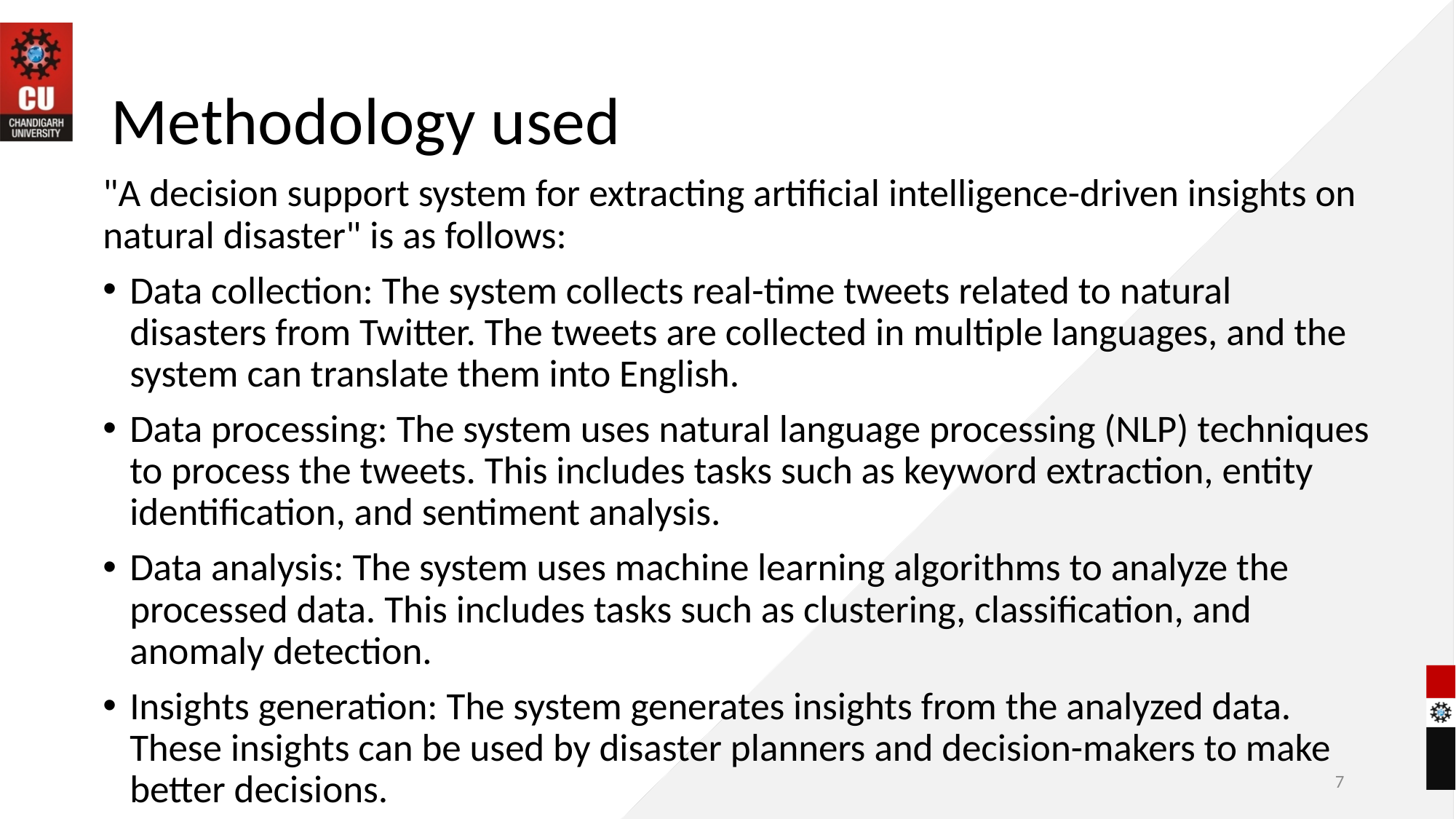

# Methodology used
"A decision support system for extracting artificial intelligence-driven insights on natural disaster" is as follows:
Data collection: The system collects real-time tweets related to natural disasters from Twitter. The tweets are collected in multiple languages, and the system can translate them into English.
Data processing: The system uses natural language processing (NLP) techniques to process the tweets. This includes tasks such as keyword extraction, entity identification, and sentiment analysis.
Data analysis: The system uses machine learning algorithms to analyze the processed data. This includes tasks such as clustering, classification, and anomaly detection.
Insights generation: The system generates insights from the analyzed data. These insights can be used by disaster planners and decision-makers to make better decisions.
7